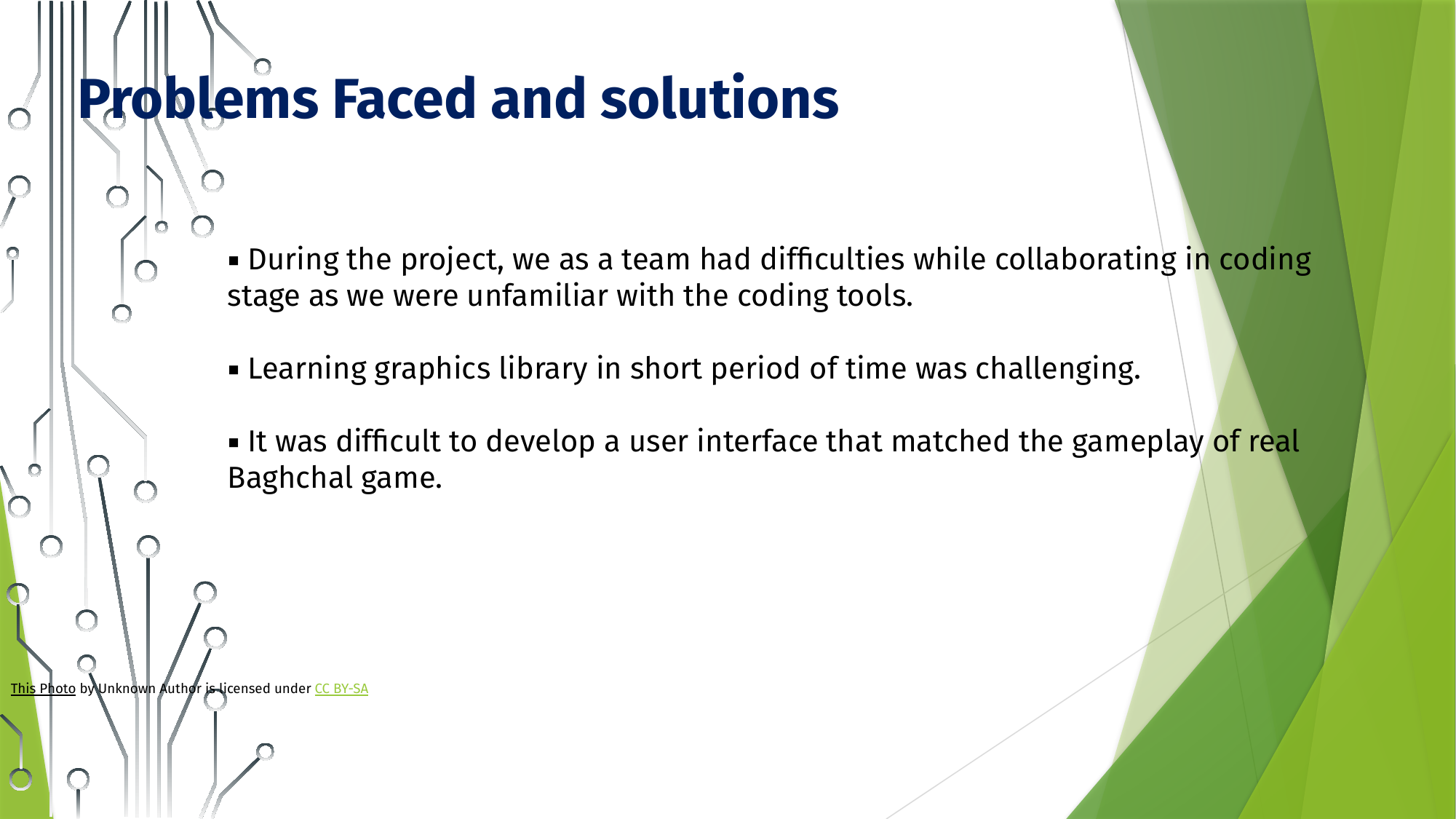

Problems Faced and solutions

▪ During the project, we as a team had difficulties while collaborating in coding stage as we were unfamiliar with the coding tools.

▪ Learning graphics library in short period of time was challenging.

▪ It was difficult to develop a user interface that matched the gameplay of real Baghchal game.